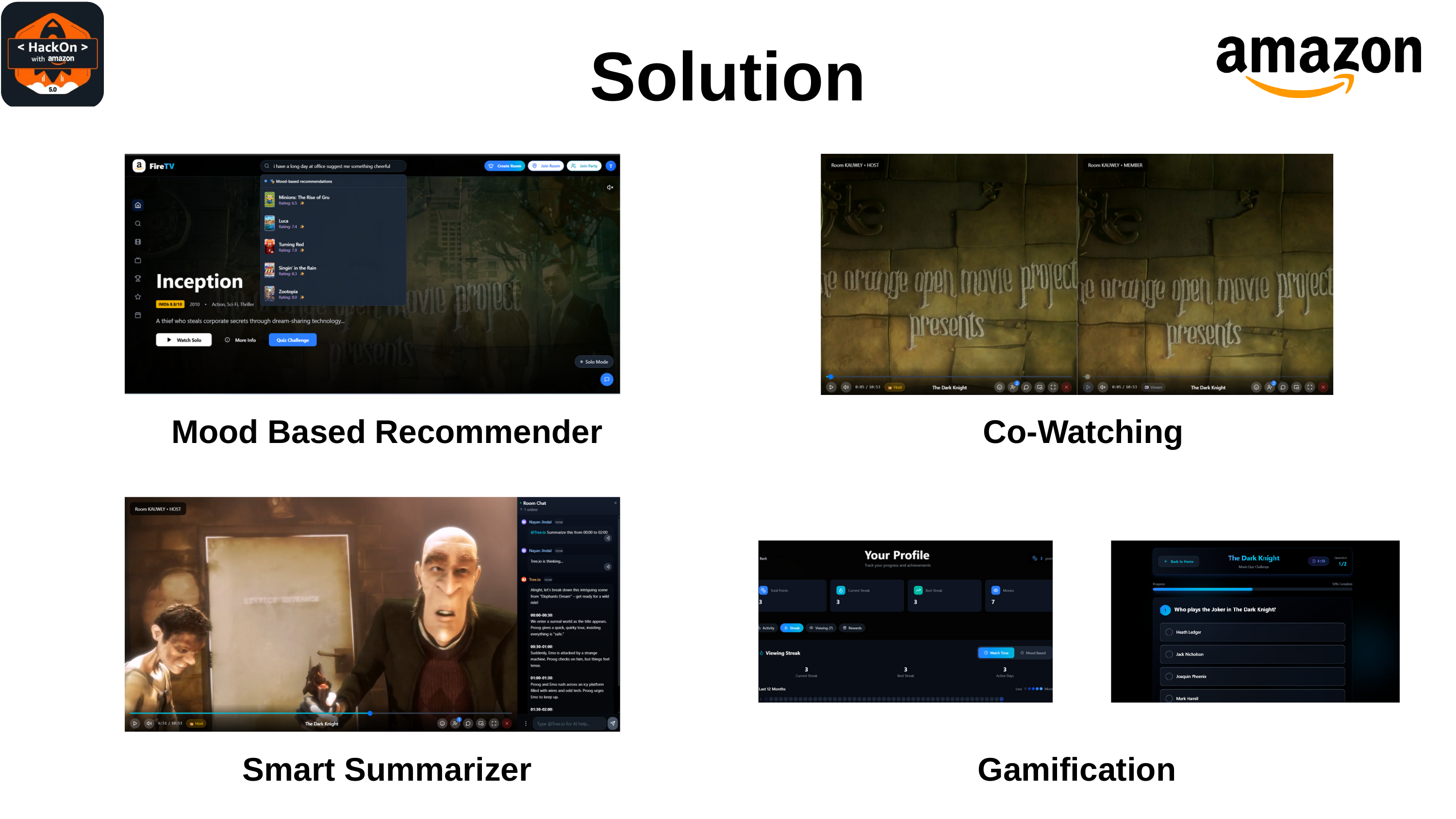

Solution

Mood Based Recommender
Co-Watching

Smart Summarizer
Gamification